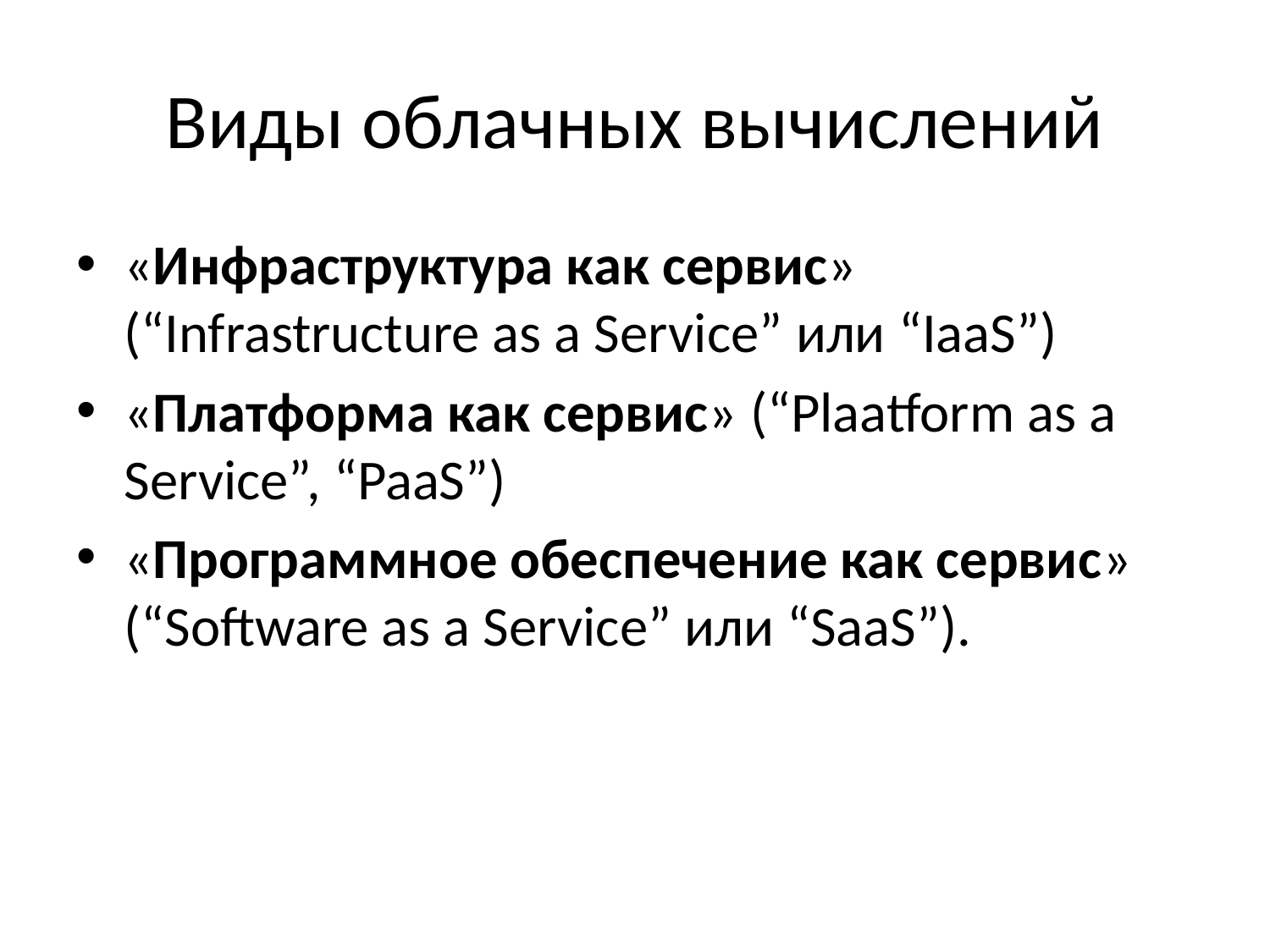

# Виды облачных вычислений
«Инфраструктура как сервис» (“Infrastructure as a Service” или “IaaS”)
«Платформа как сервис» (“Plaatform as a Service”, “PaaS”)
«Программное обеспечение как сервис» (“Software as a Service” или “SaaS”).